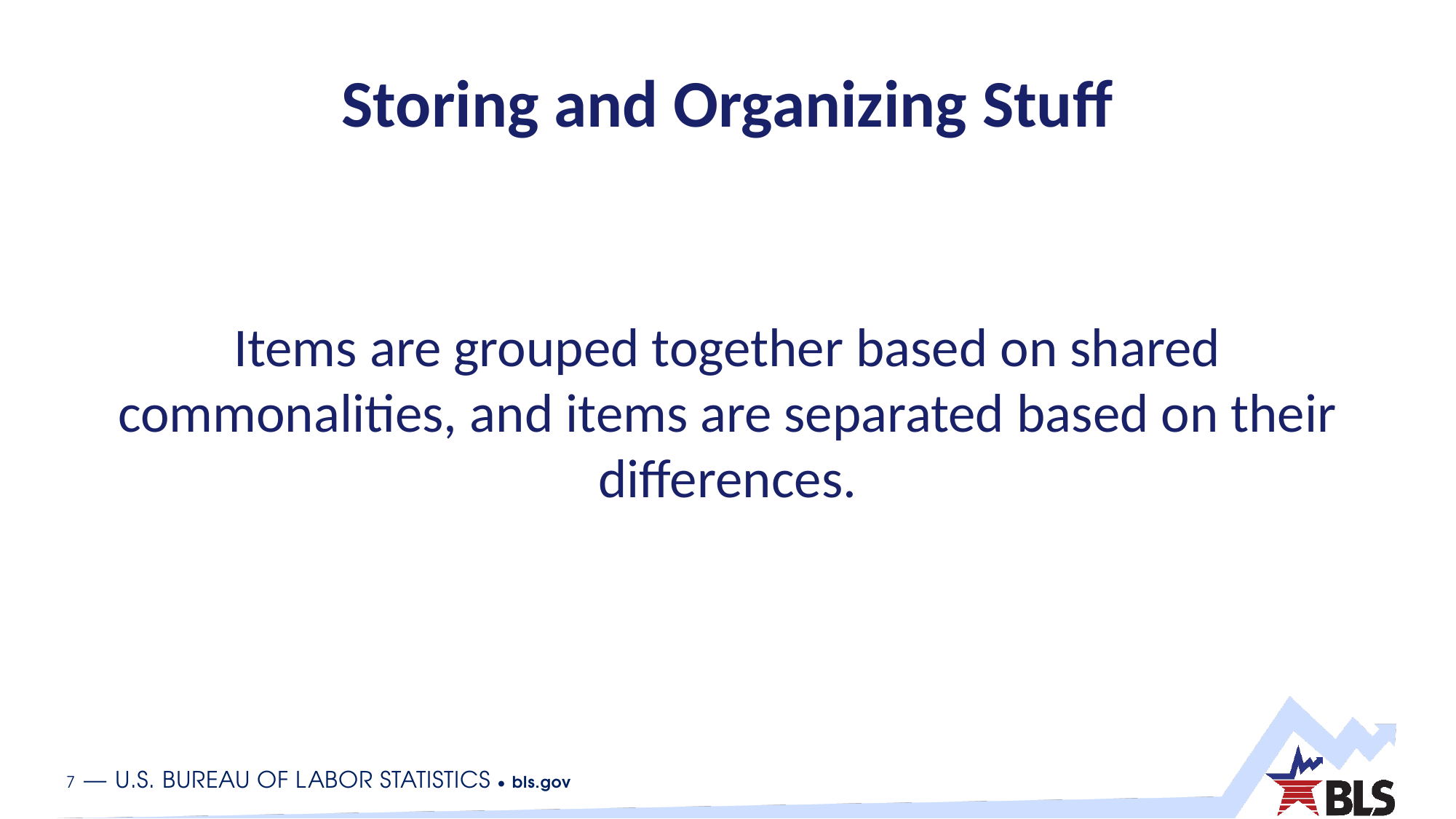

# Storing and Organizing Stuff
Items are grouped together based on shared commonalities, and items are separated based on their differences.